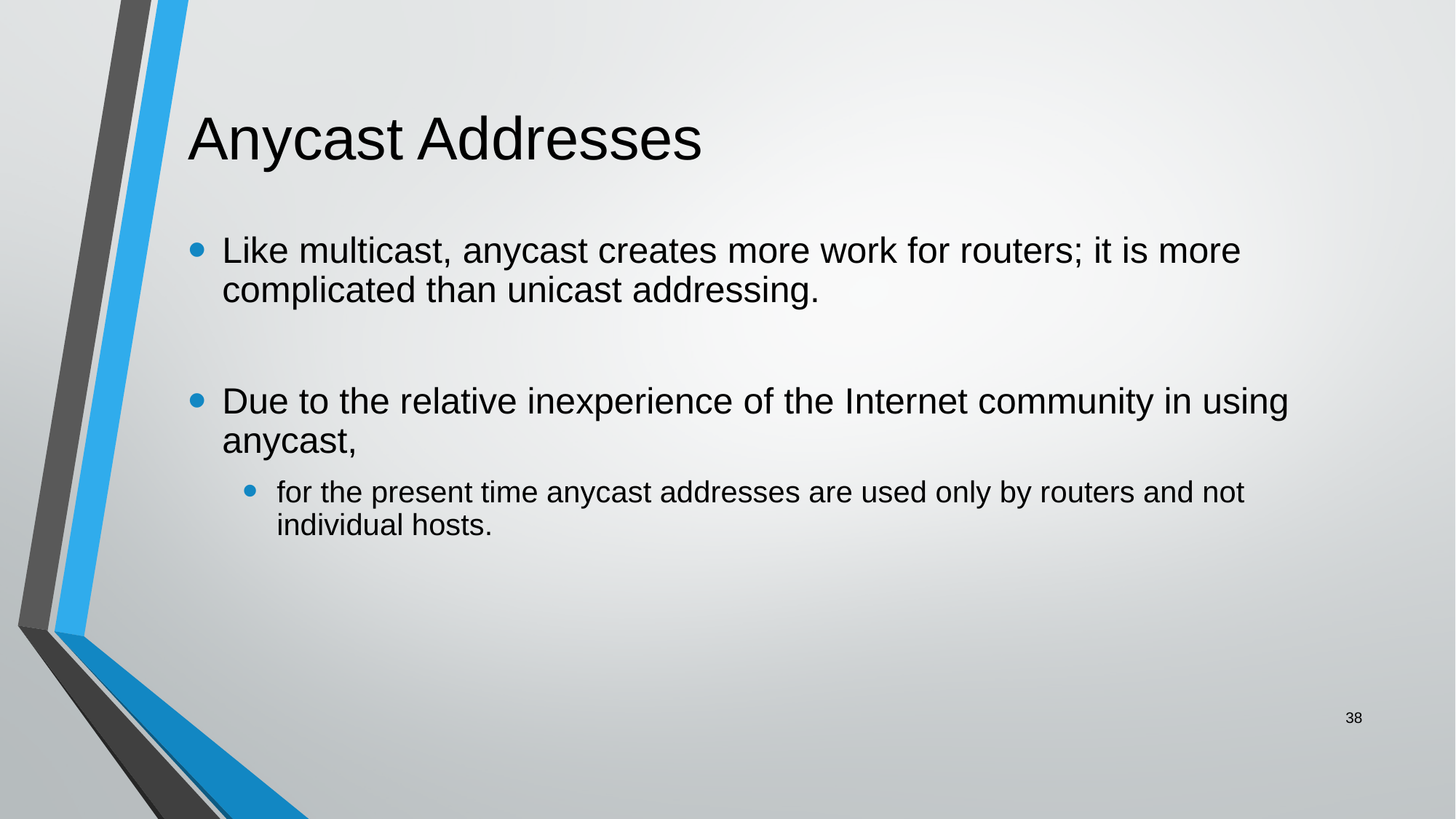

# Anycast Addresses
Like multicast, anycast creates more work for routers; it is more complicated than unicast addressing.

Due to the relative inexperience of the Internet community in using anycast,
for the present time anycast addresses are used only by routers and not individual hosts.
38